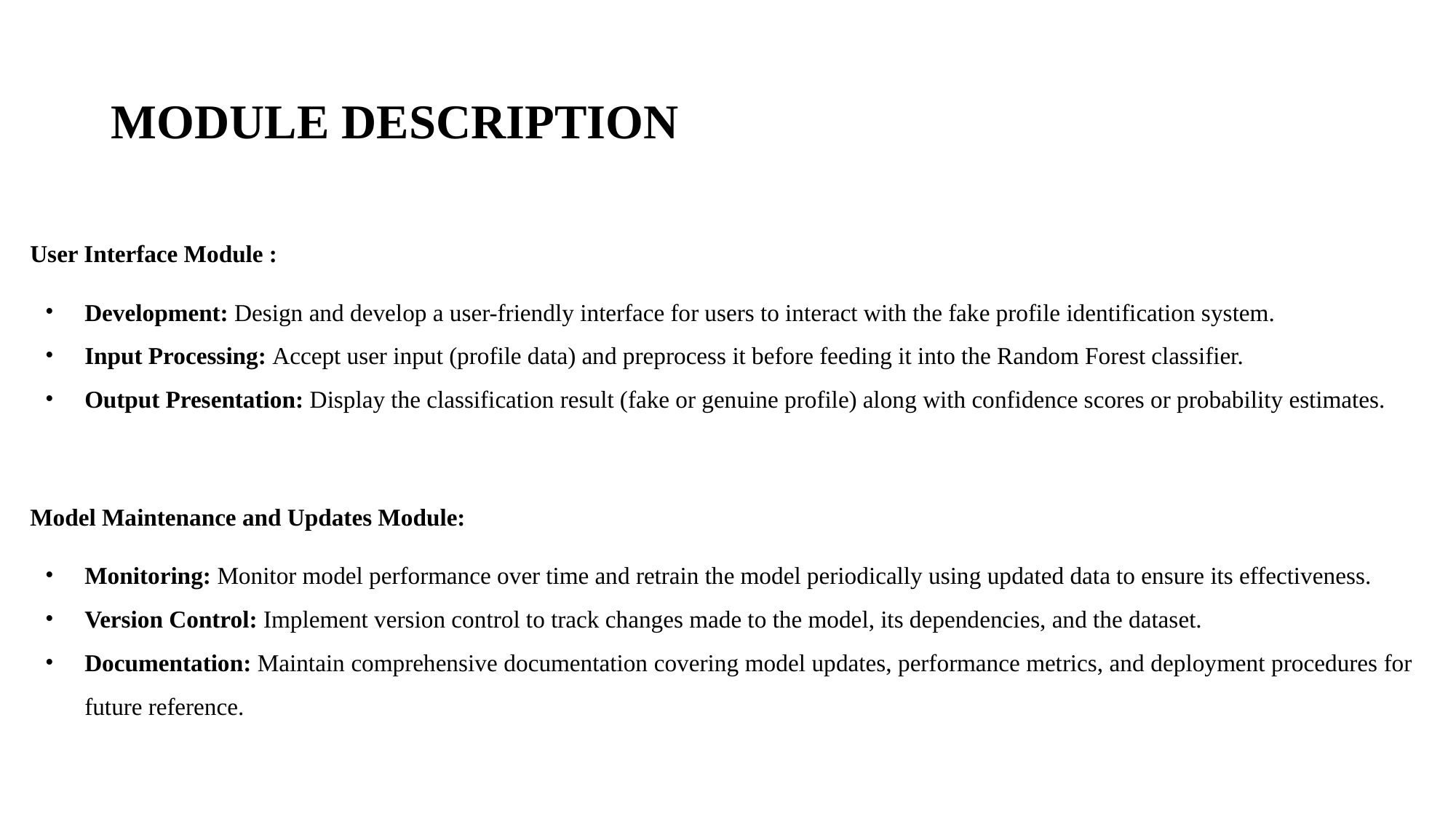

# MODULE DESCRIPTION
User Interface Module :
Development: Design and develop a user-friendly interface for users to interact with the fake profile identification system.
Input Processing: Accept user input (profile data) and preprocess it before feeding it into the Random Forest classifier.
Output Presentation: Display the classification result (fake or genuine profile) along with confidence scores or probability estimates.

Model Maintenance and Updates Module:
Monitoring: Monitor model performance over time and retrain the model periodically using updated data to ensure its effectiveness.
Version Control: Implement version control to track changes made to the model, its dependencies, and the dataset.
Documentation: Maintain comprehensive documentation covering model updates, performance metrics, and deployment procedures for future reference.